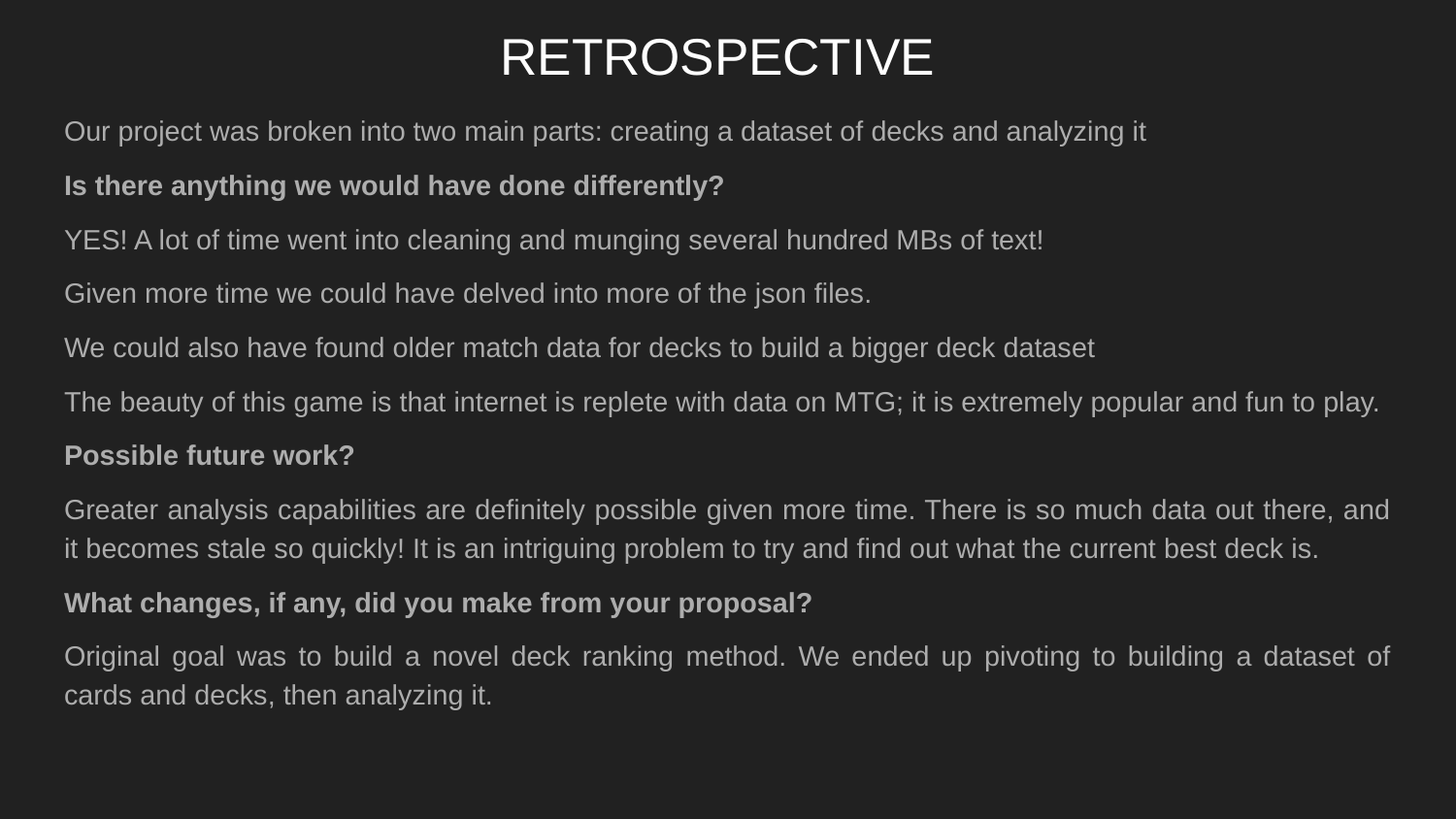

# RETROSPECTIVE
Our project was broken into two main parts: creating a dataset of decks and analyzing it
Is there anything we would have done differently?
YES! A lot of time went into cleaning and munging several hundred MBs of text!
Given more time we could have delved into more of the json files.
We could also have found older match data for decks to build a bigger deck dataset
The beauty of this game is that internet is replete with data on MTG; it is extremely popular and fun to play.
Possible future work?
Greater analysis capabilities are definitely possible given more time. There is so much data out there, and it becomes stale so quickly! It is an intriguing problem to try and find out what the current best deck is.
What changes, if any, did you make from your proposal?
Original goal was to build a novel deck ranking method. We ended up pivoting to building a dataset of cards and decks, then analyzing it.